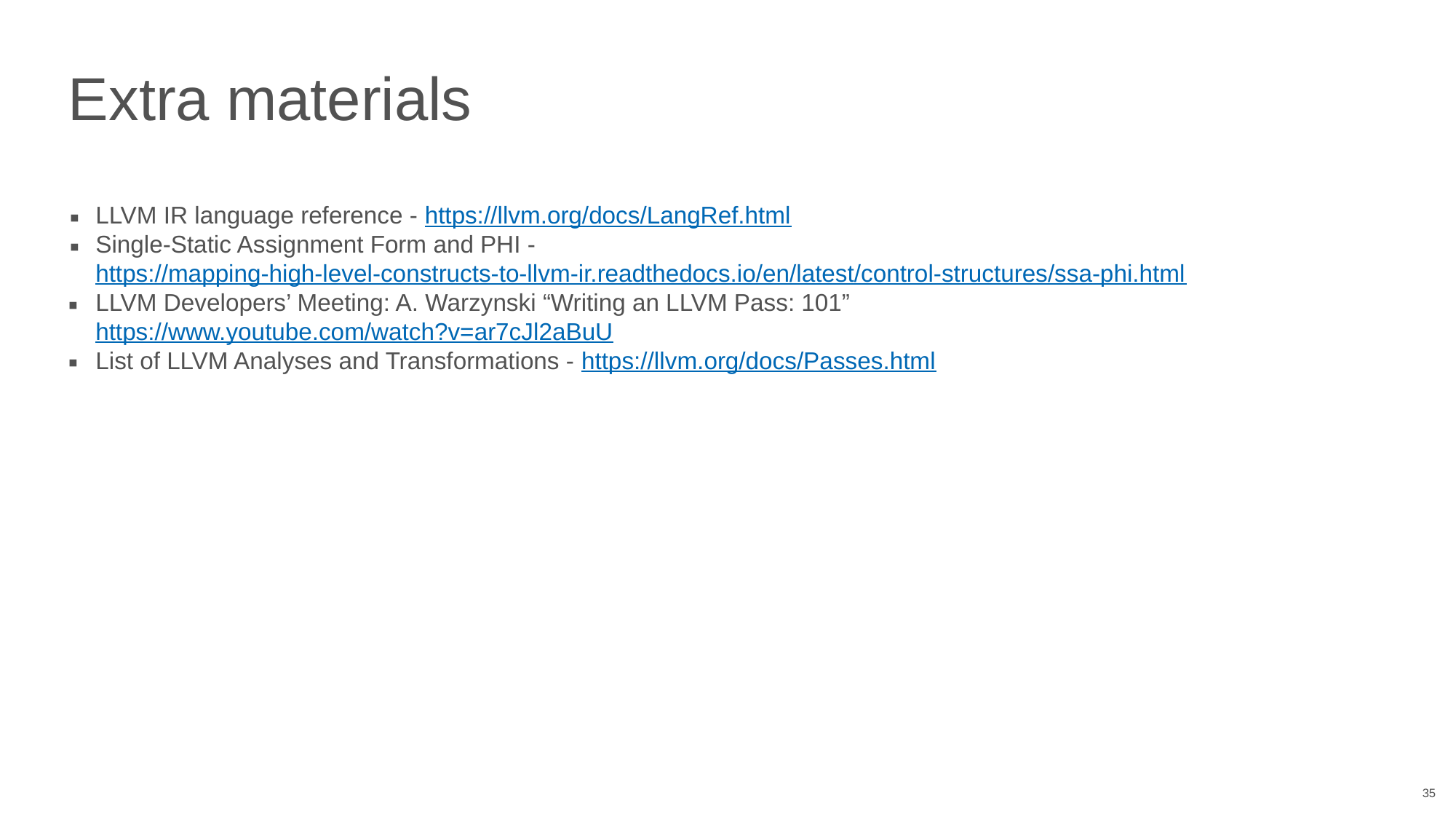

# Extra materials
LLVM IR language reference - https://llvm.org/docs/LangRef.html
Single-Static Assignment Form and PHI -  https://mapping-high-level-constructs-to-llvm-ir.readthedocs.io/en/latest/control-structures/ssa-phi.html
LLVM Developers’ Meeting: A. Warzynski “Writing an LLVM Pass: 101” https://www.youtube.com/watch?v=ar7cJl2aBuU
List of LLVM Analyses and Transformations - https://llvm.org/docs/Passes.html